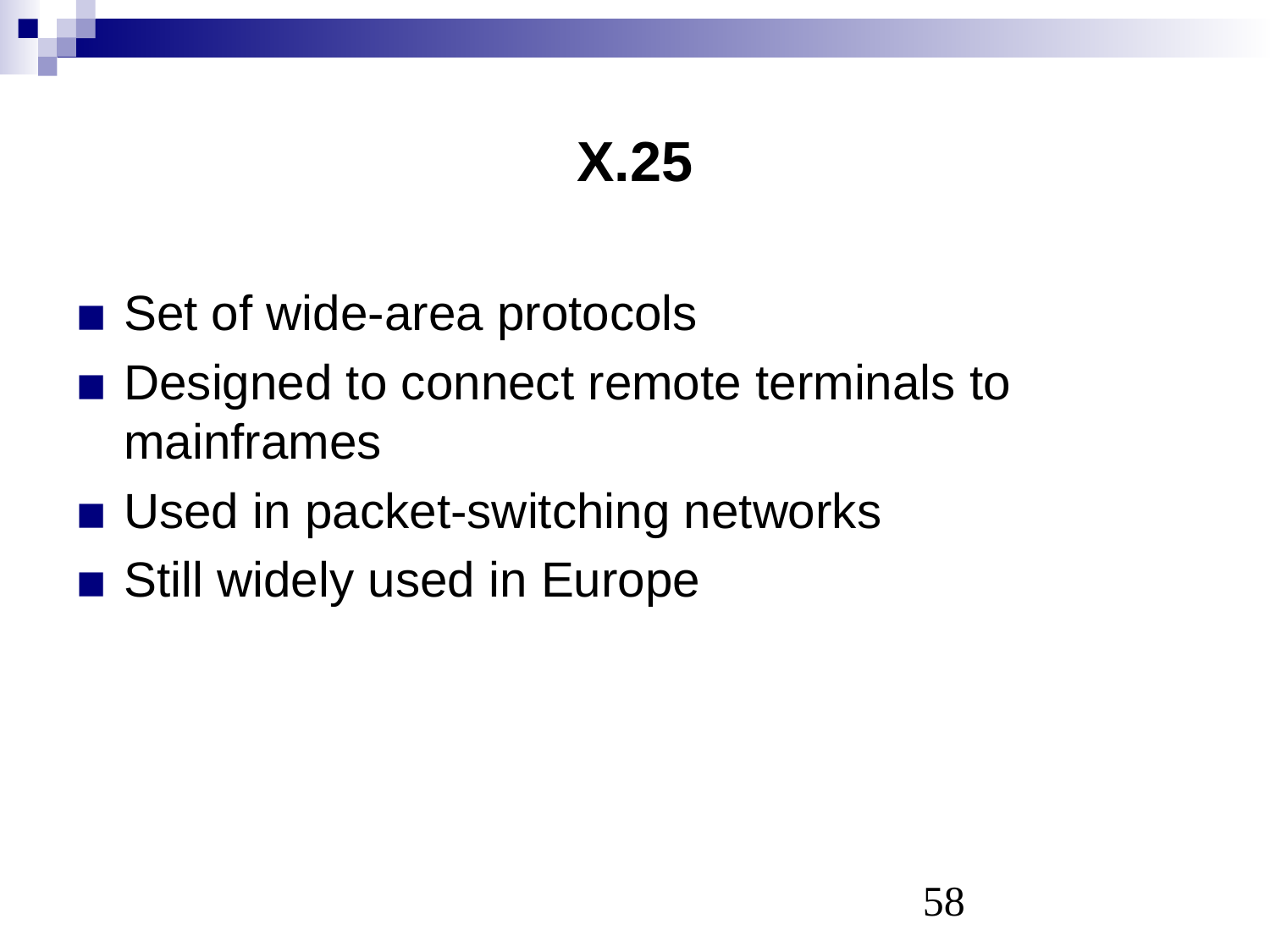

# X.25
Set of wide-area protocols
Designed to connect remote terminals to mainframes
Used in packet-switching networks
Still widely used in Europe
58